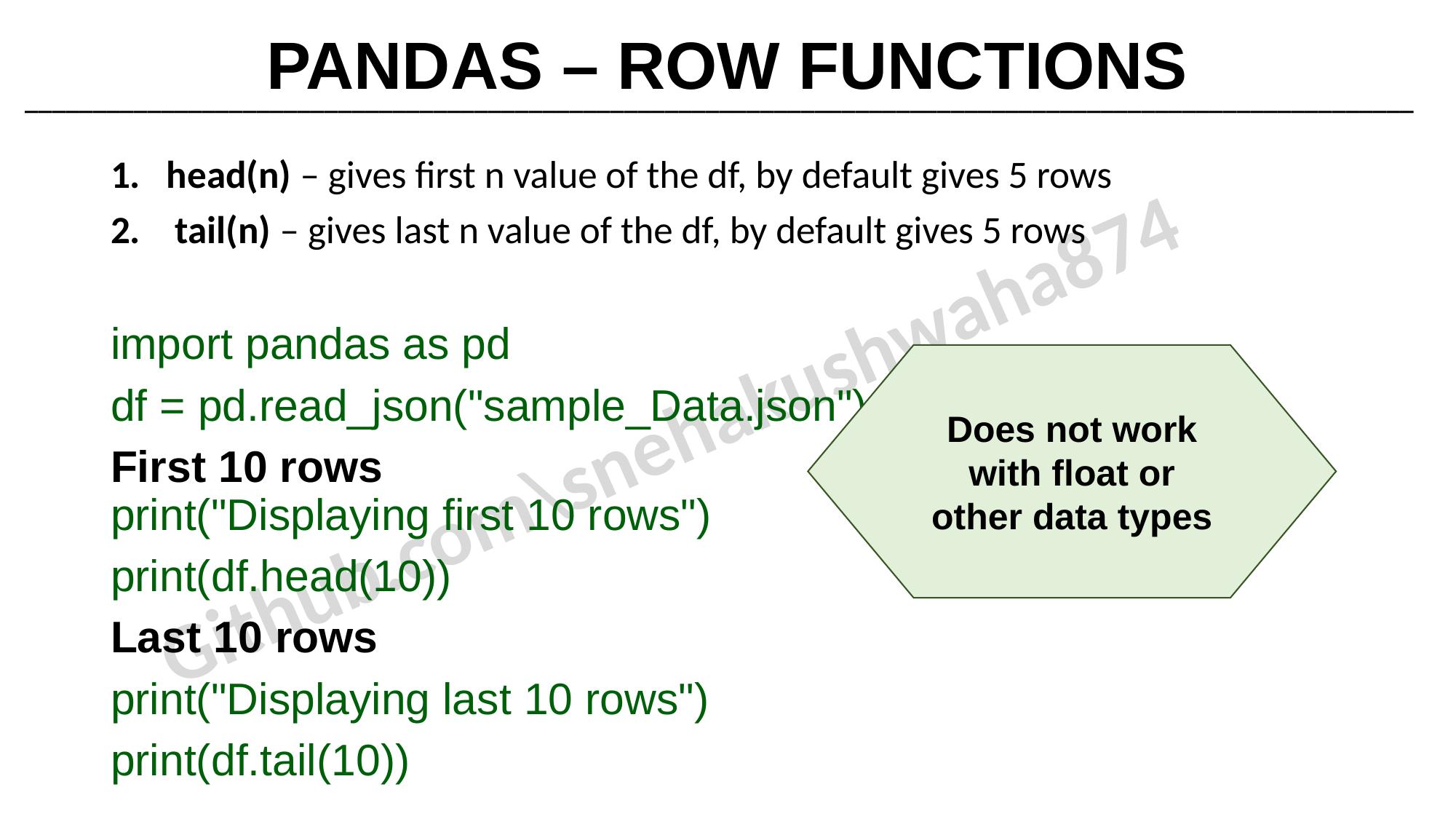

PANDAS – ROW FUNCTIONS
______________________________________________________________________________________________________
head(n) – gives first n value of the df, by default gives 5 rows
2.    tail(n) – gives last n value of the df, by default gives 5 rows

import pandas as pd
df = pd.read_json("sample_Data.json")
First 10 rows
print("Displaying first 10 rows")
print(df.head(10))
Last 10 rows
print("Displaying last 10 rows")
print(df.tail(10))

Does not work with float or other data types